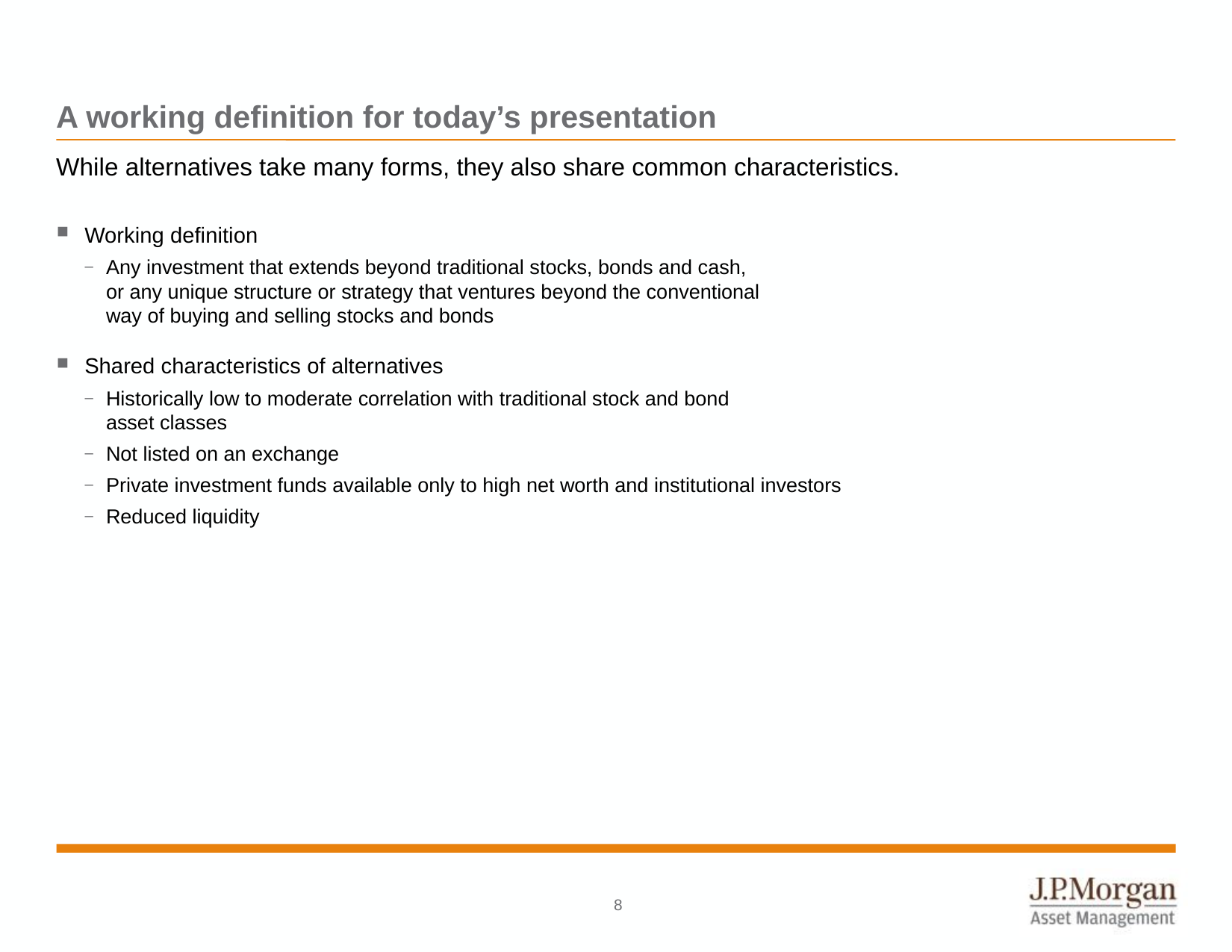

# A working definition for today’s presentation
While alternatives take many forms, they also share common characteristics.
Working definition
Any investment that extends beyond traditional stocks, bonds and cash,
or any unique structure or strategy that ventures beyond the conventional
way of buying and selling stocks and bonds
Shared characteristics of alternatives
Historically low to moderate correlation with traditional stock and bond
asset classes
Not listed on an exchange
Private investment funds available only to high net worth and institutional investors
Reduced liquidity

8